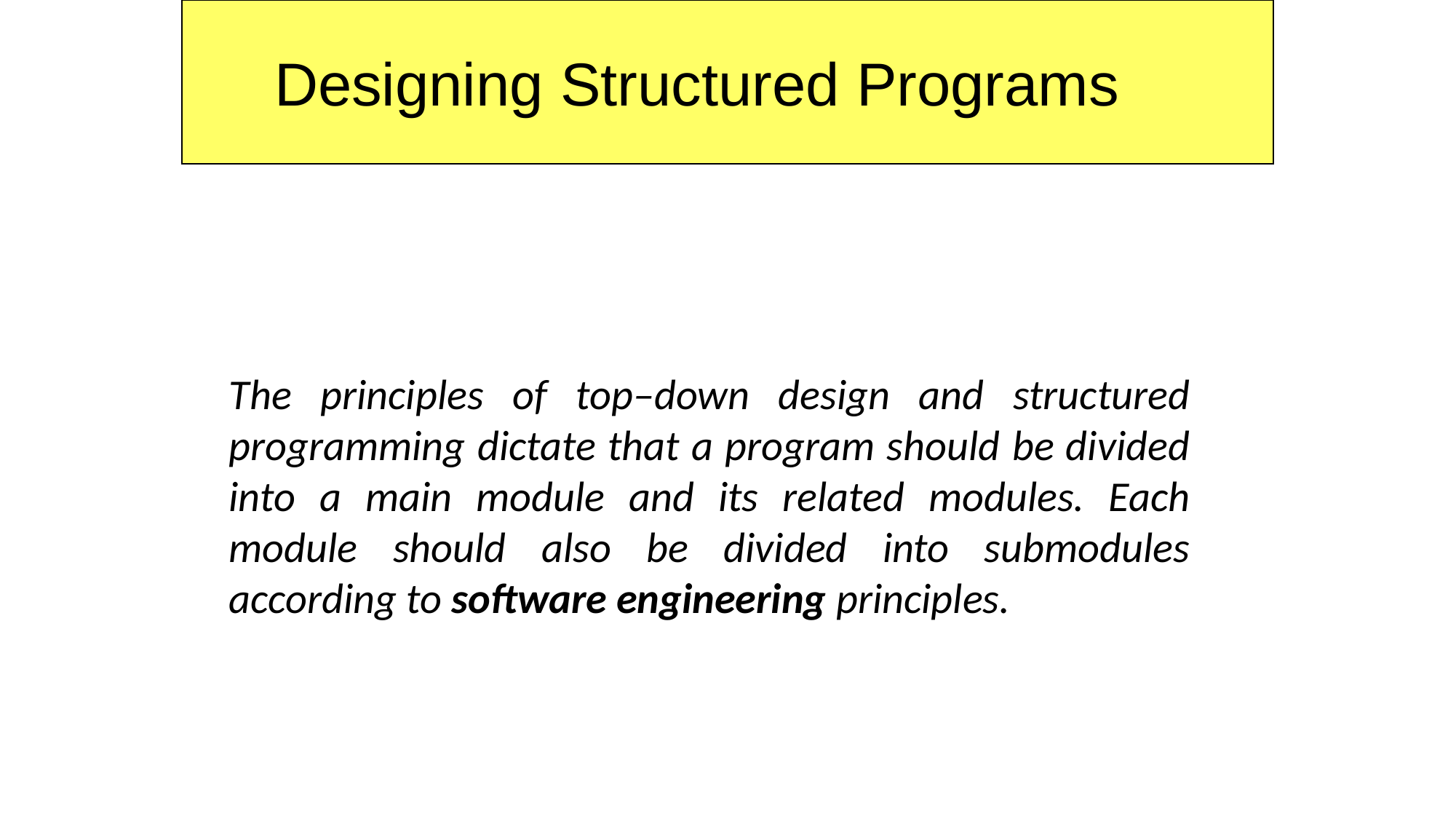

Designing Structured Programs

The principles of top–down design and structured programming dictate that a program should be divided into a main module and its related modules. Each module should also be divided into submodules according to software engineering principles.